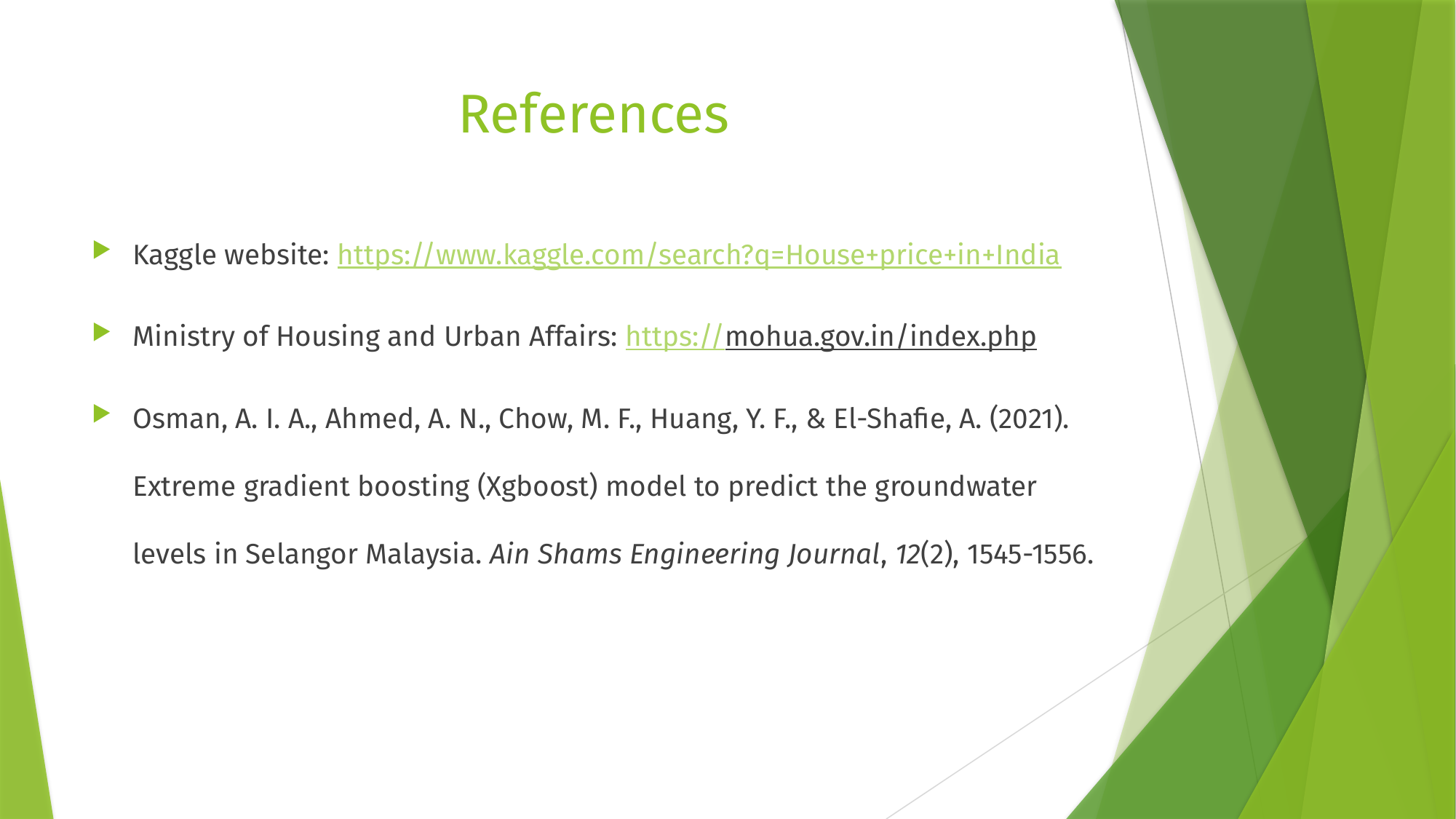

# References
Kaggle website: https://www.kaggle.com/search?q=House+price+in+India
Ministry of Housing and Urban Affairs: https://mohua.gov.in/index.php
Osman, A. I. A., Ahmed, A. N., Chow, M. F., Huang, Y. F., & El-Shafie, A. (2021). Extreme gradient boosting (Xgboost) model to predict the groundwater levels in Selangor Malaysia. Ain Shams Engineering Journal, 12(2), 1545-1556.